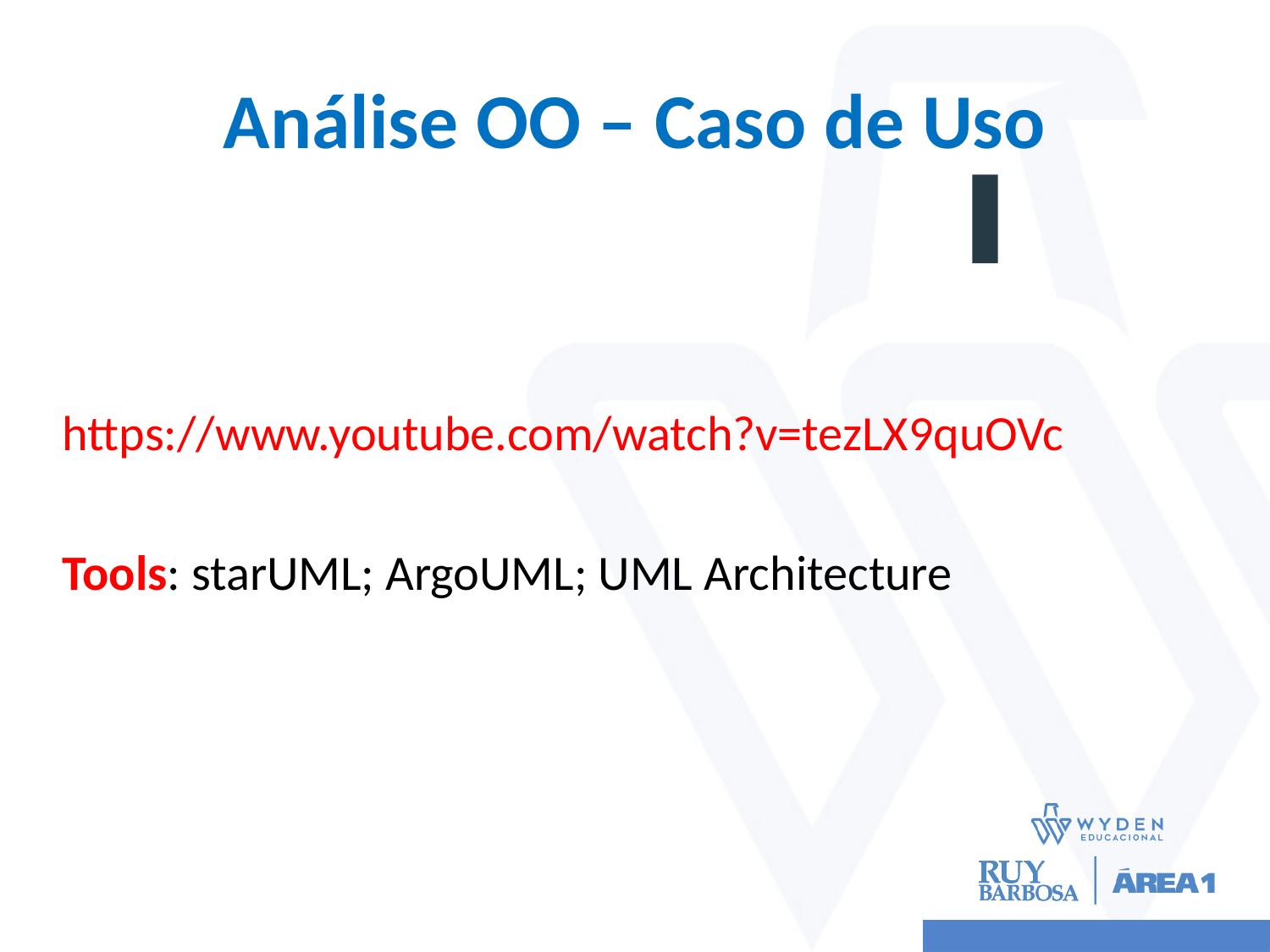

# Análise OO – Caso de Uso

https://www.youtube.com/watch?v=tezLX9quOVc

Tools: starUML; ArgoUML; UML Architecture